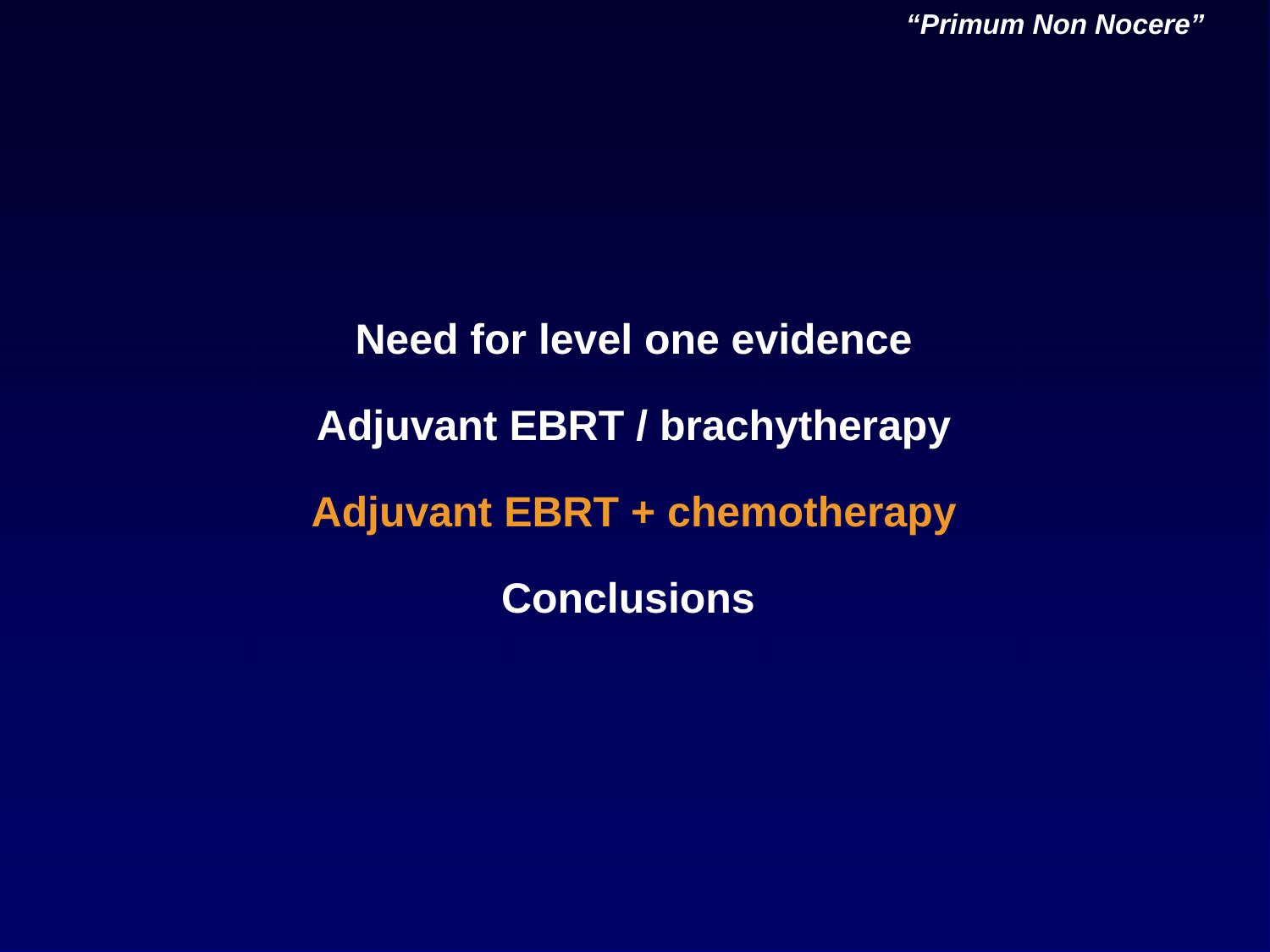

“Primum Non Nocere”
Need for level one evidence
Adjuvant EBRT / brachytherapy
Adjuvant EBRT + chemotherapy
Conclusions